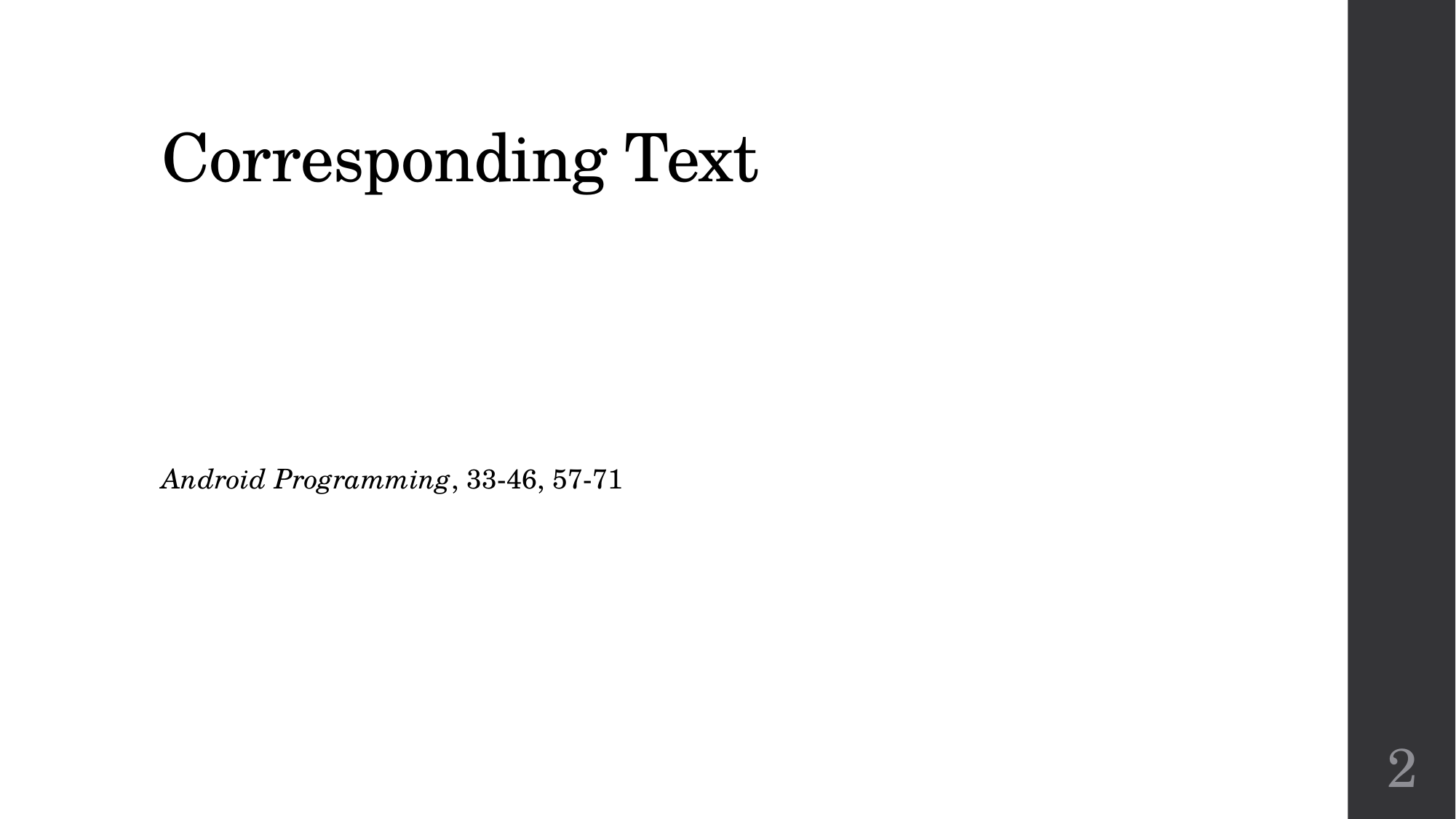

# Corresponding Text
Android Programming, 33-46, 57-71
2